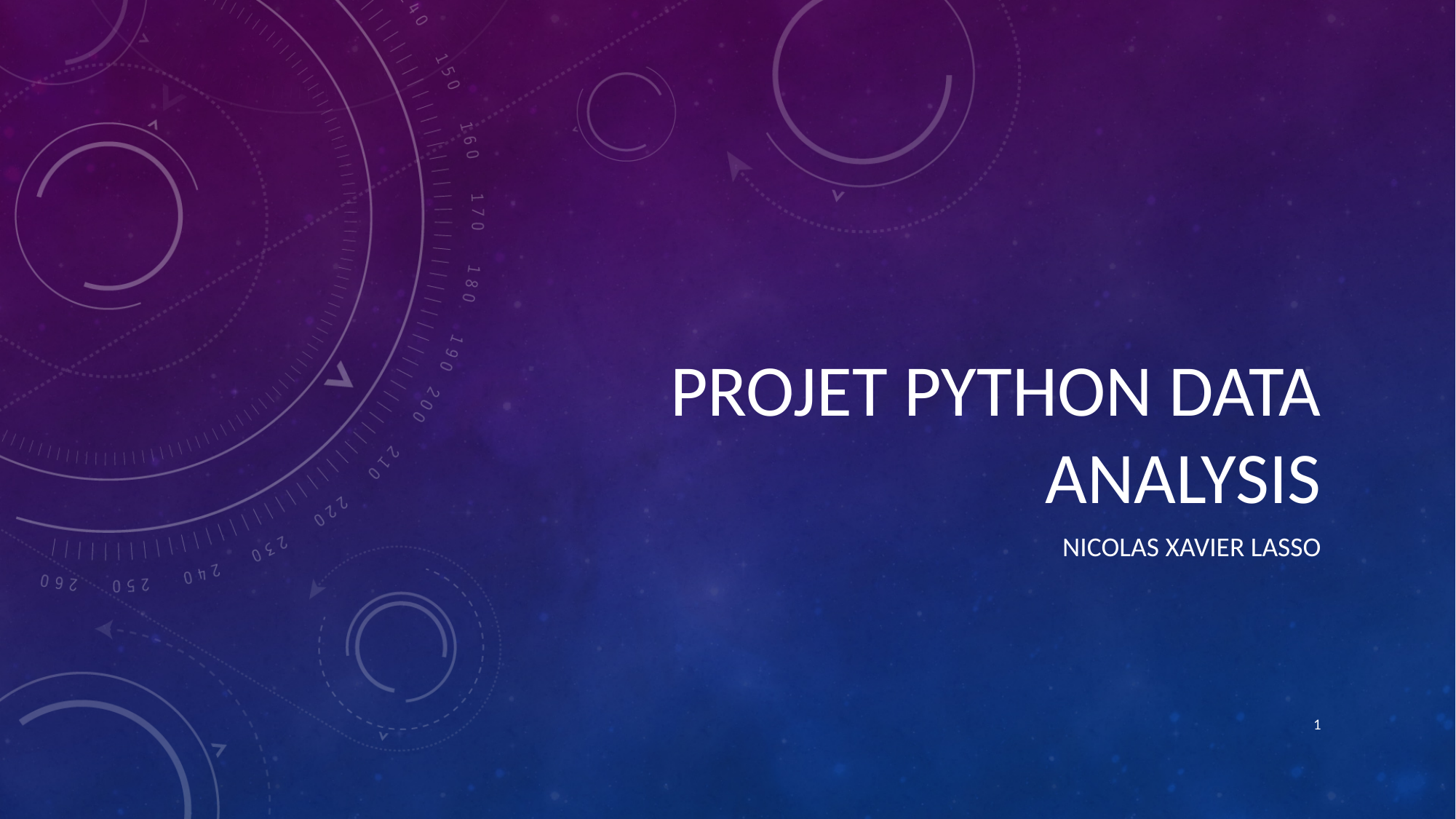

# Projet Python data analysis
Nicolas xavier lasso
1